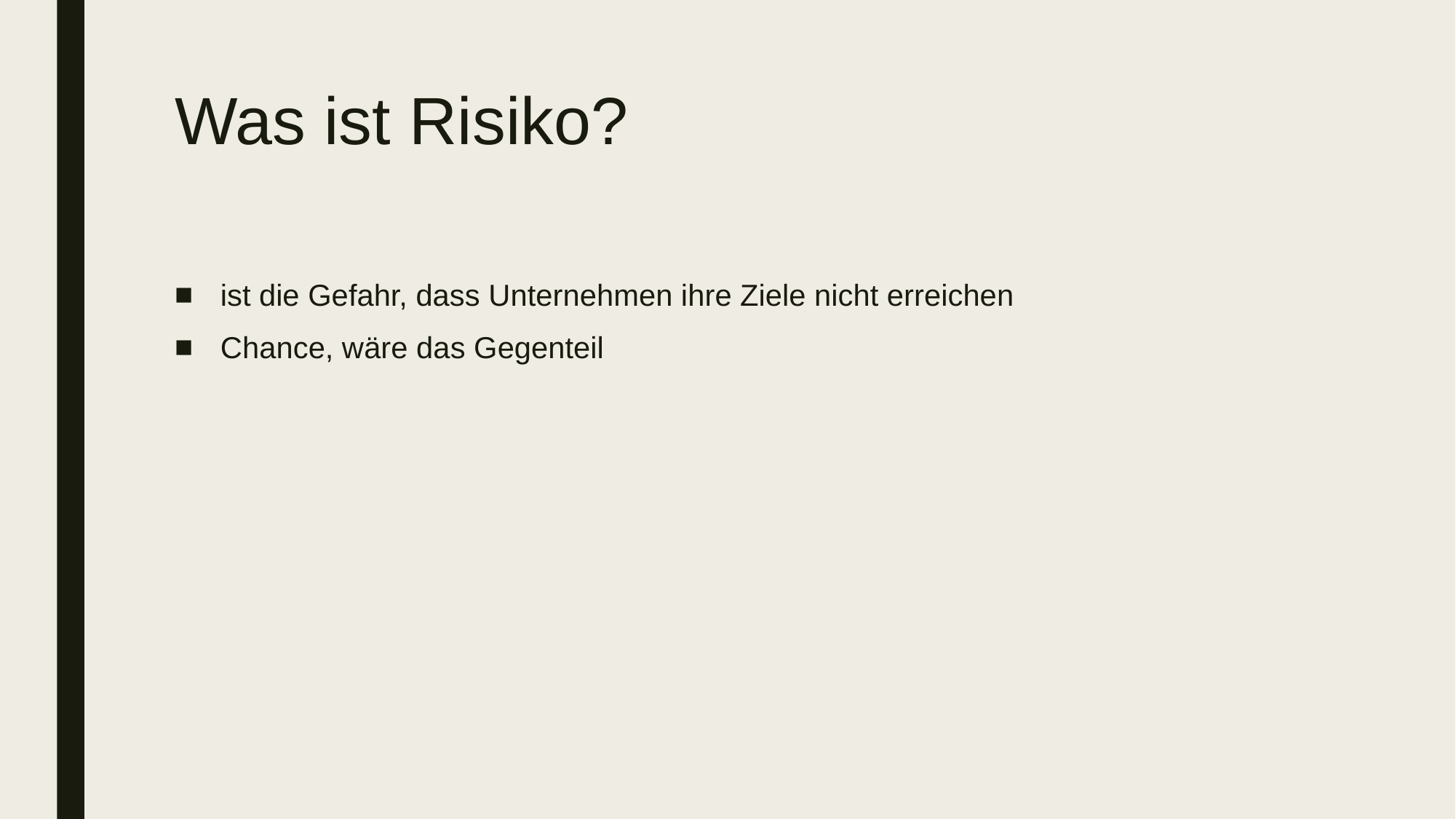

# Was ist Risiko?
ist die Gefahr, dass Unternehmen ihre Ziele nicht erreichen
Chance, wäre das Gegenteil